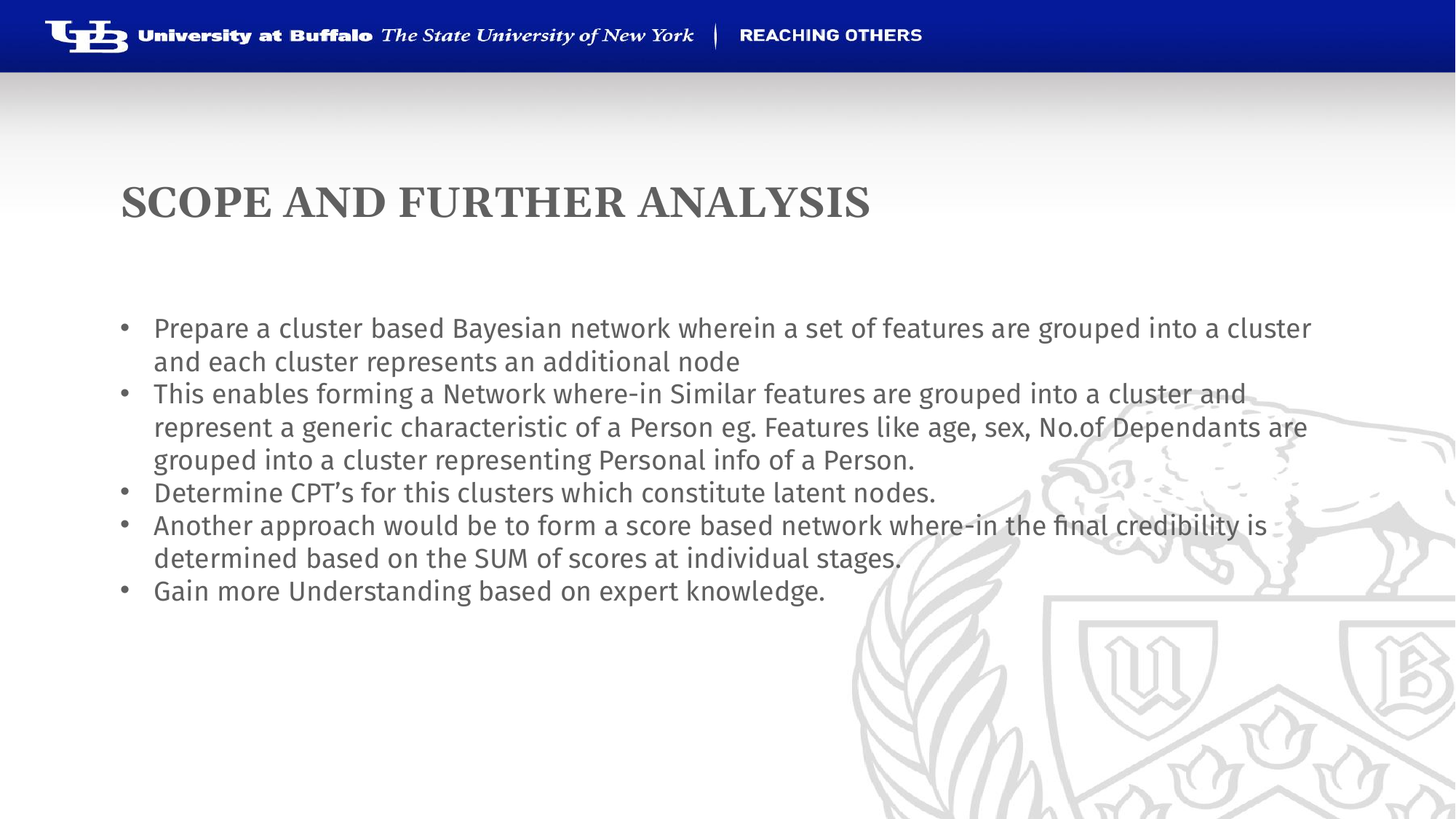

# SCOPE AND FURTHER ANALYSIS
Prepare a cluster based Bayesian network wherein a set of features are grouped into a cluster and each cluster represents an additional node
This enables forming a Network where-in Similar features are grouped into a cluster and represent a generic characteristic of a Person eg. Features like age, sex, No.of Dependants are grouped into a cluster representing Personal info of a Person.
Determine CPT’s for this clusters which constitute latent nodes.
Another approach would be to form a score based network where-in the final credibility is determined based on the SUM of scores at individual stages.
Gain more Understanding based on expert knowledge.